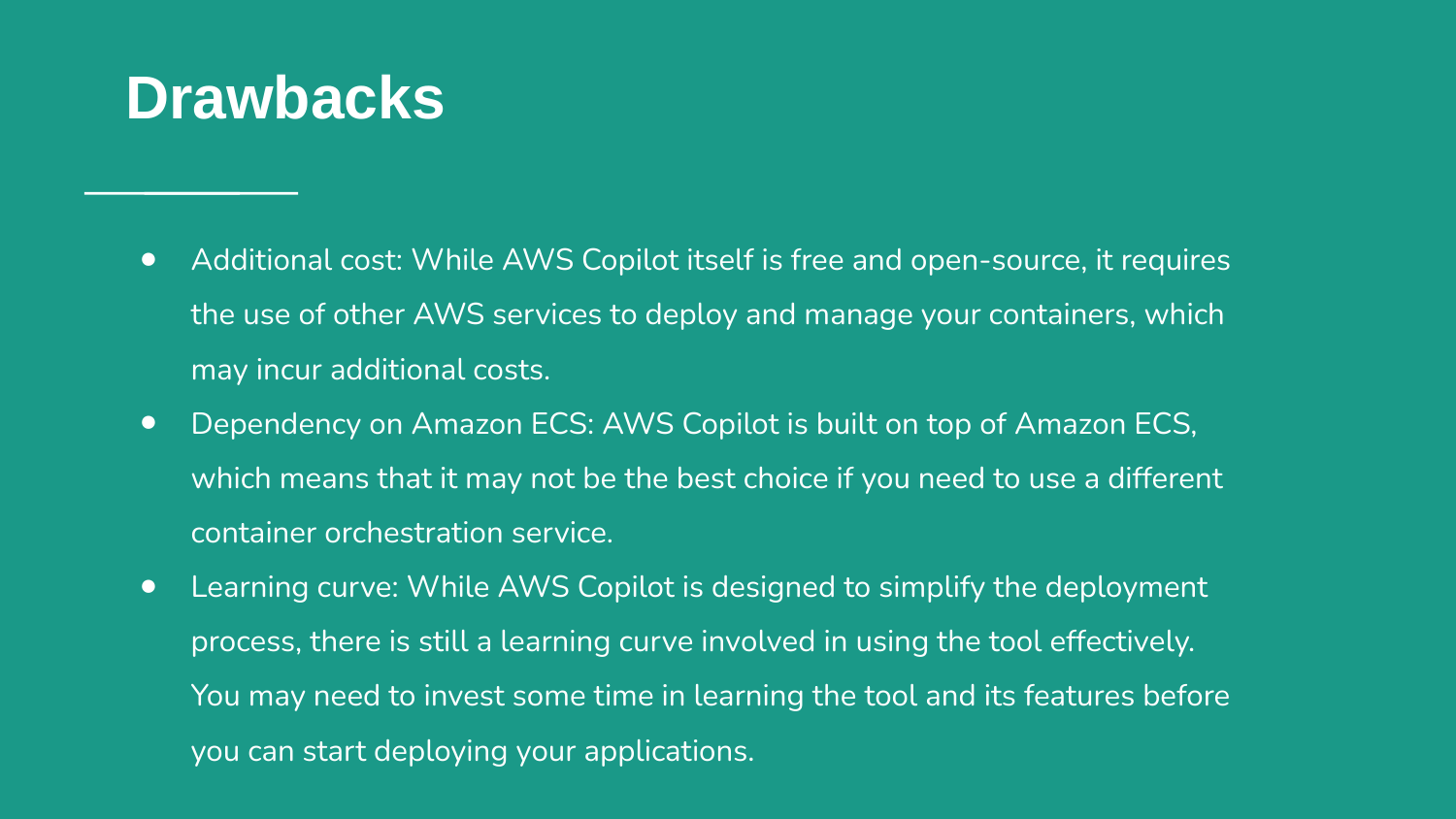

# Drawbacks
Additional cost: While AWS Copilot itself is free and open-source, it requires the use of other AWS services to deploy and manage your containers, which may incur additional costs.
Dependency on Amazon ECS: AWS Copilot is built on top of Amazon ECS, which means that it may not be the best choice if you need to use a different container orchestration service.
Learning curve: While AWS Copilot is designed to simplify the deployment process, there is still a learning curve involved in using the tool effectively. You may need to invest some time in learning the tool and its features before you can start deploying your applications.